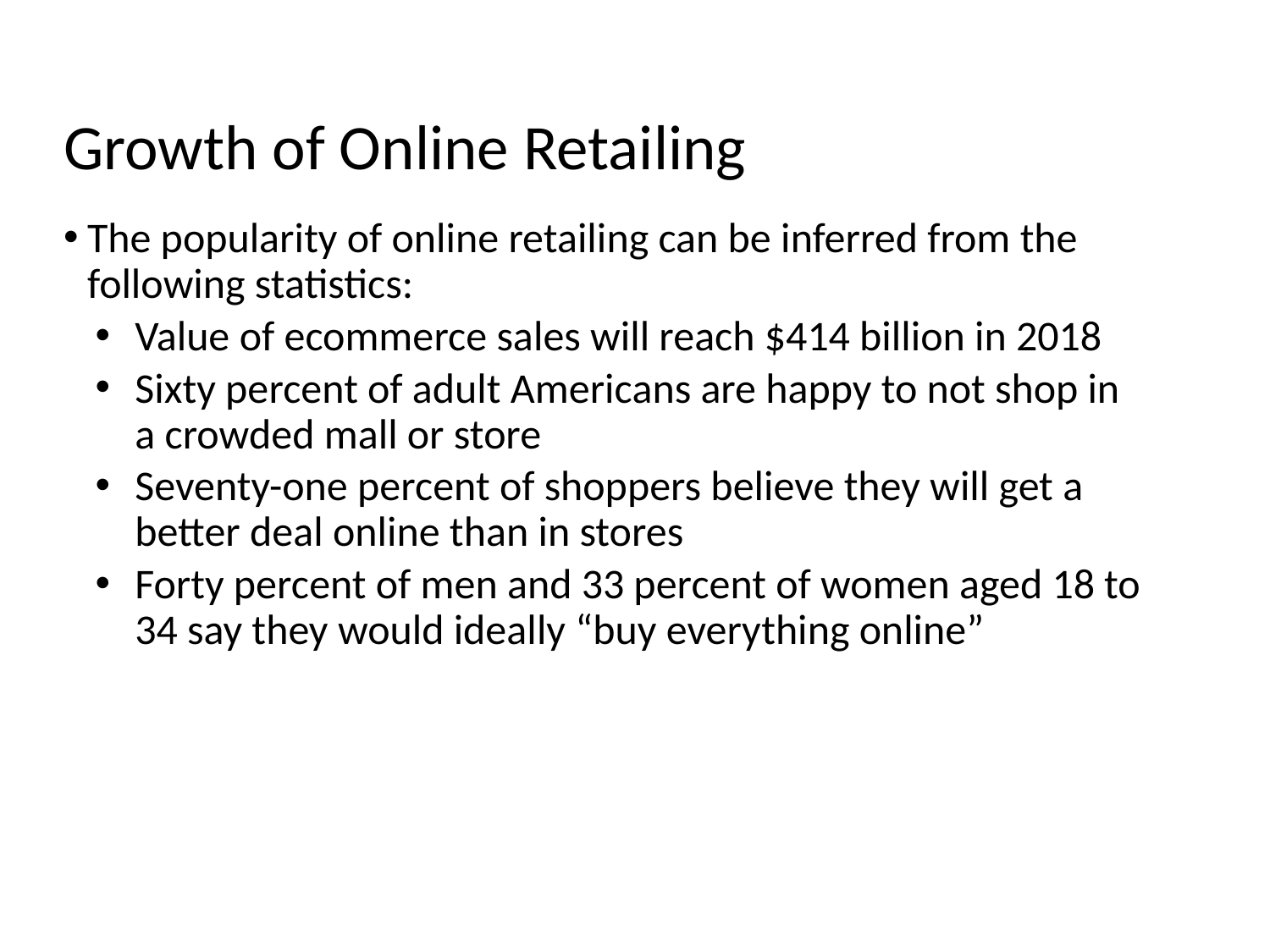

# Growth of Online Retailing
The popularity of online retailing can be inferred from the following statistics:
Value of ecommerce sales will reach $414 billion in 2018
Sixty percent of adult Americans are happy to not shop in a crowded mall or store
Seventy-one percent of shoppers believe they will get a better deal online than in stores
Forty percent of men and 33 percent of women aged 18 to 34 say they would ideally “buy everything online”